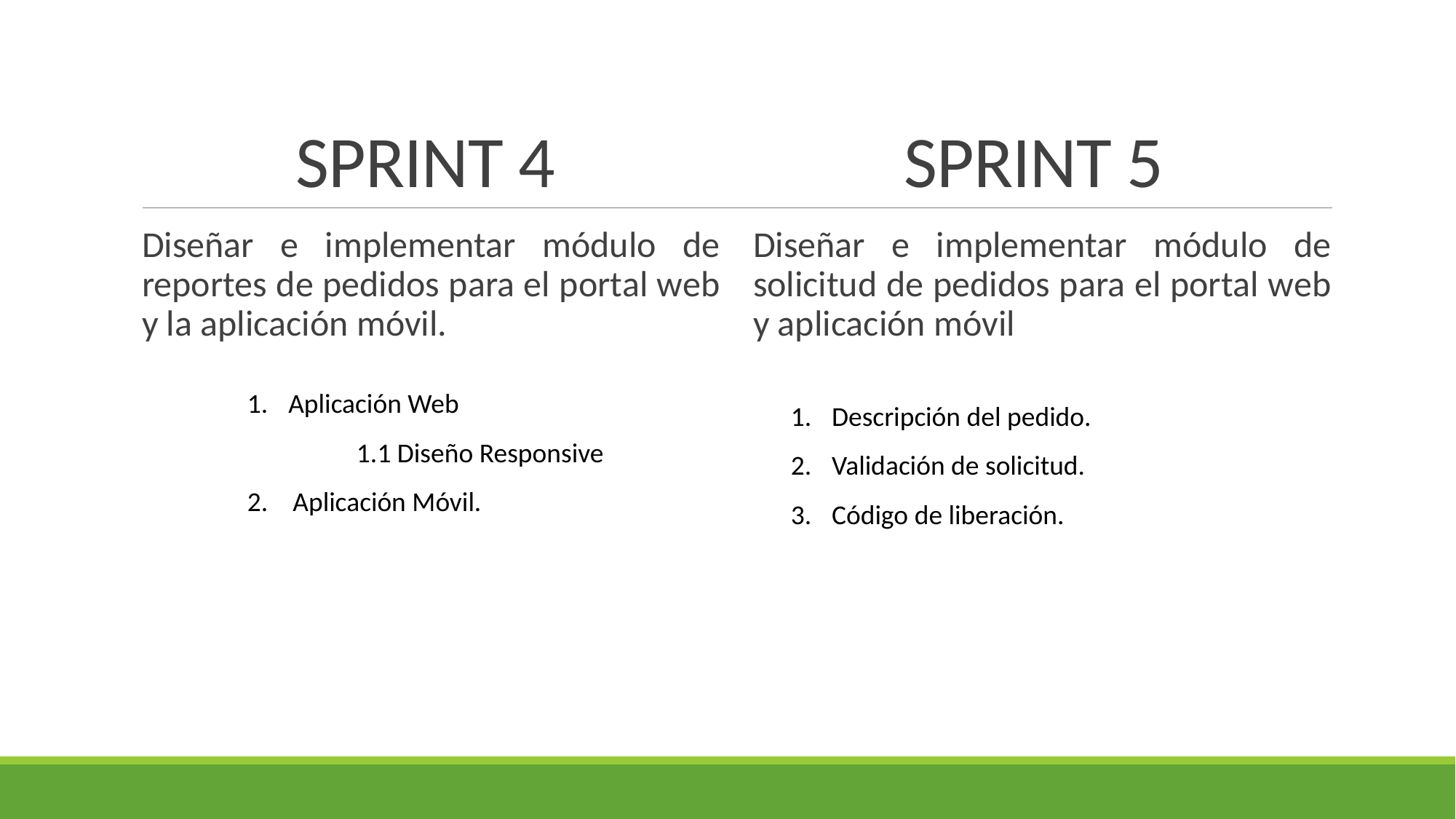

SPRINT 5
# SPRINT 4
Diseñar e implementar módulo de reportes de pedidos para el portal web y la aplicación móvil.

Diseñar e implementar módulo de solicitud de pedidos para el portal web y aplicación móvil

Aplicación Web
	1.1 Diseño Responsive
2.    Aplicación Móvil.

Descripción del pedido.
Validación de solicitud.
Código de liberación.